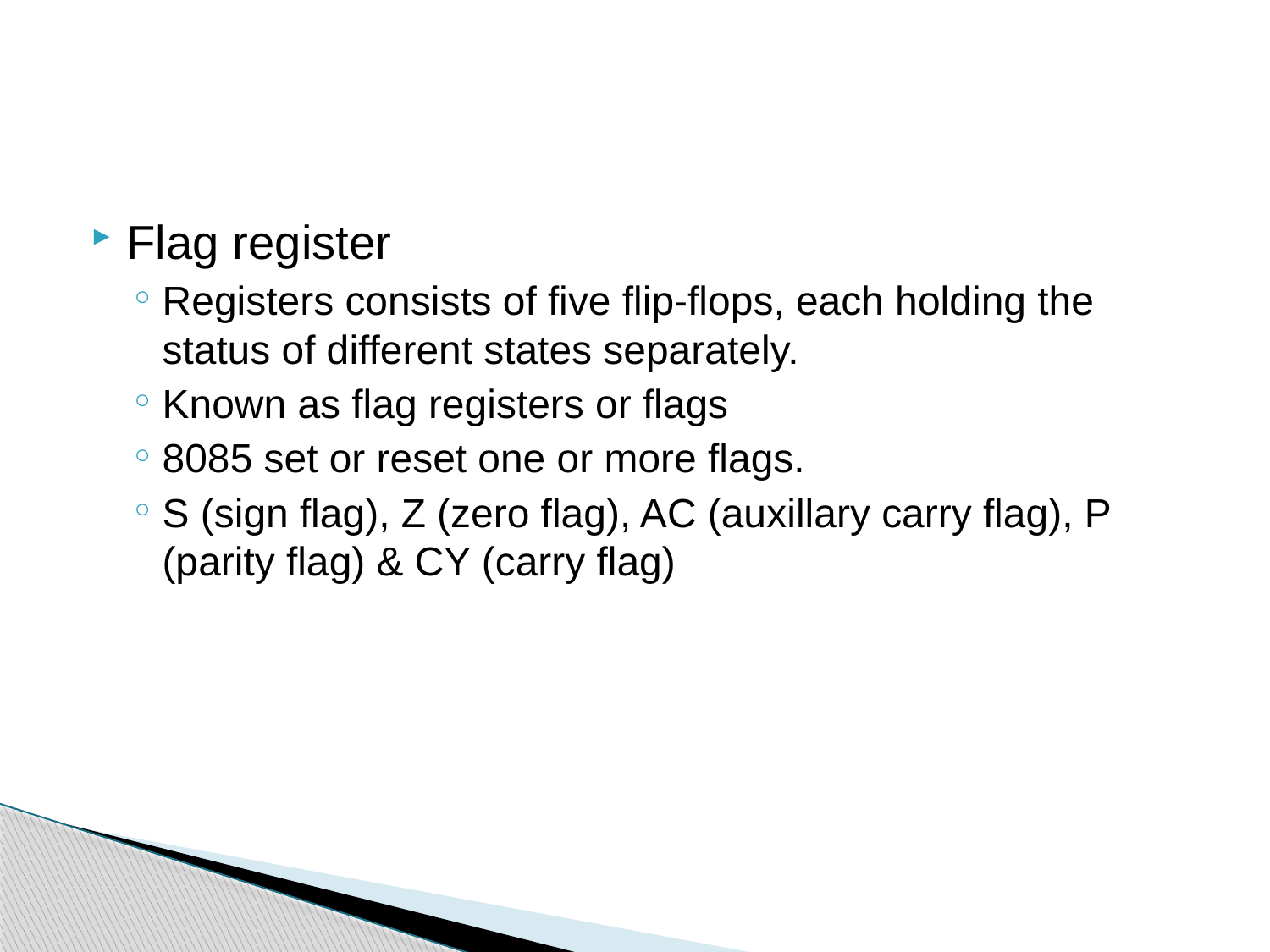

#
Flag register
Registers consists of five flip-flops, each holding the status of different states separately.
Known as flag registers or flags
8085 set or reset one or more flags.
S (sign flag), Z (zero flag), AC (auxillary carry flag), P (parity flag) & CY (carry flag)